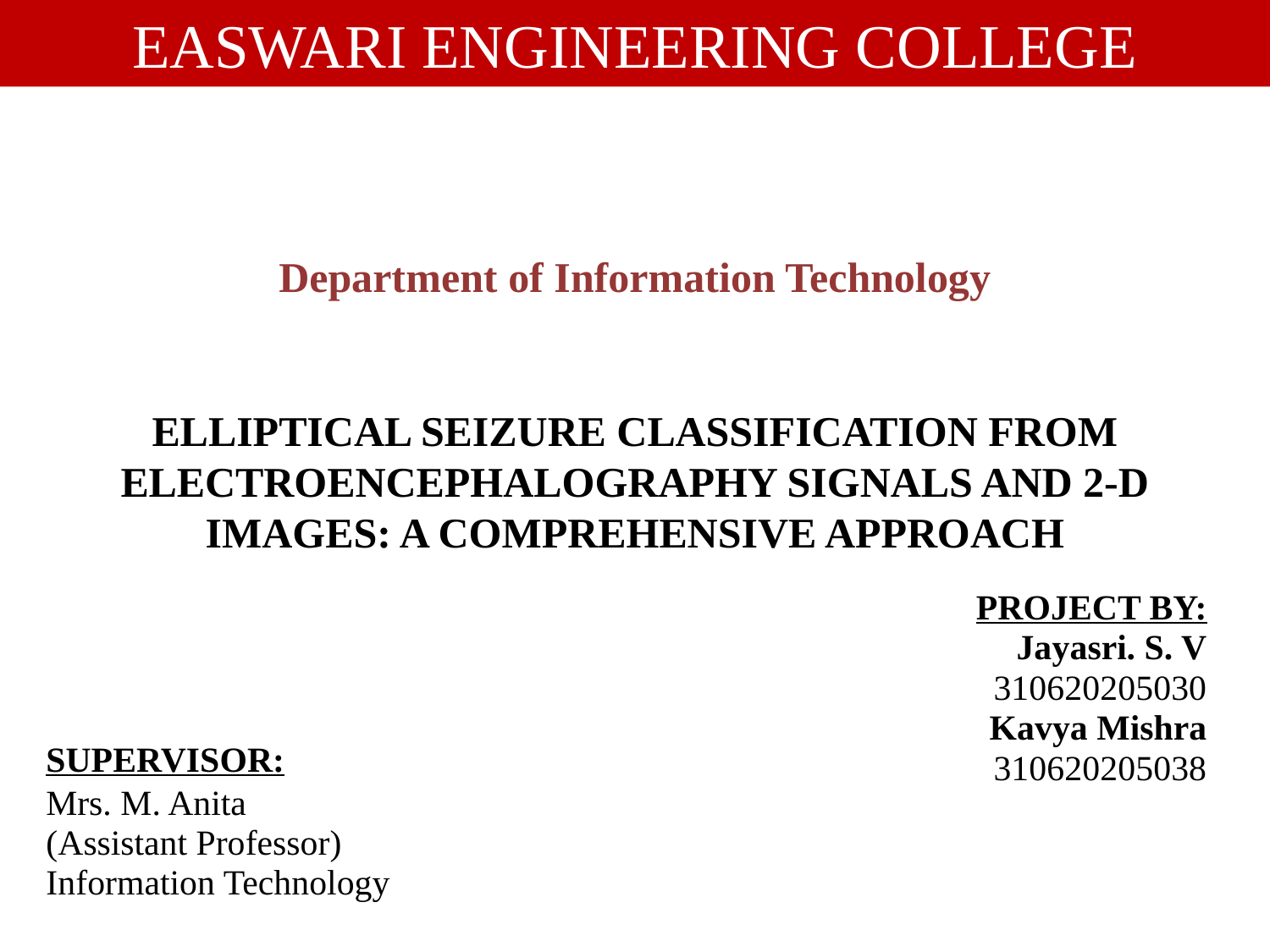

EASWARI ENGINEERING COLLEGE
Department of Information Technology

ELLIPTICAL SEIZURE CLASSIFICATION FROM ELECTROENCEPHALOGRAPHY SIGNALS AND 2-D IMAGES: A COMPREHENSIVE APPROACH
PROJECT BY:
Jayasri. S. V
310620205030
Kavya Mishra
310620205038

SUPERVISOR:
Mrs. M. Anita
(Assistant Professor)
Information Technology